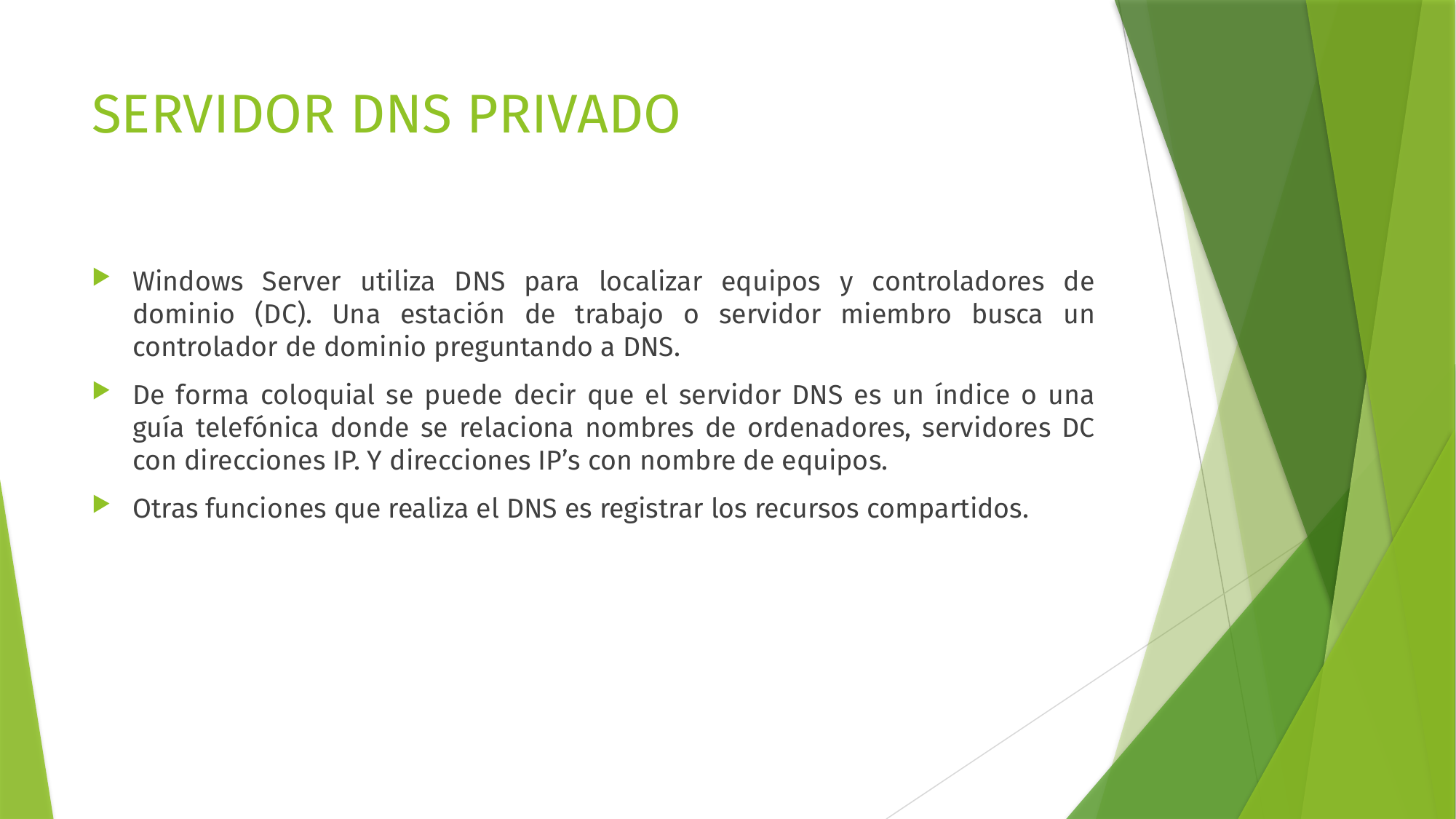

# SERVIDOR DNS PRIVADO
Windows Server utiliza DNS para localizar equipos y controladores de dominio (DC). Una estación de trabajo o servidor miembro busca un controlador de dominio preguntando a DNS.
De forma coloquial se puede decir que el servidor DNS es un índice o una guía telefónica donde se relaciona nombres de ordenadores, servidores DC con direcciones IP. Y direcciones IP’s con nombre de equipos.
Otras funciones que realiza el DNS es registrar los recursos compartidos.